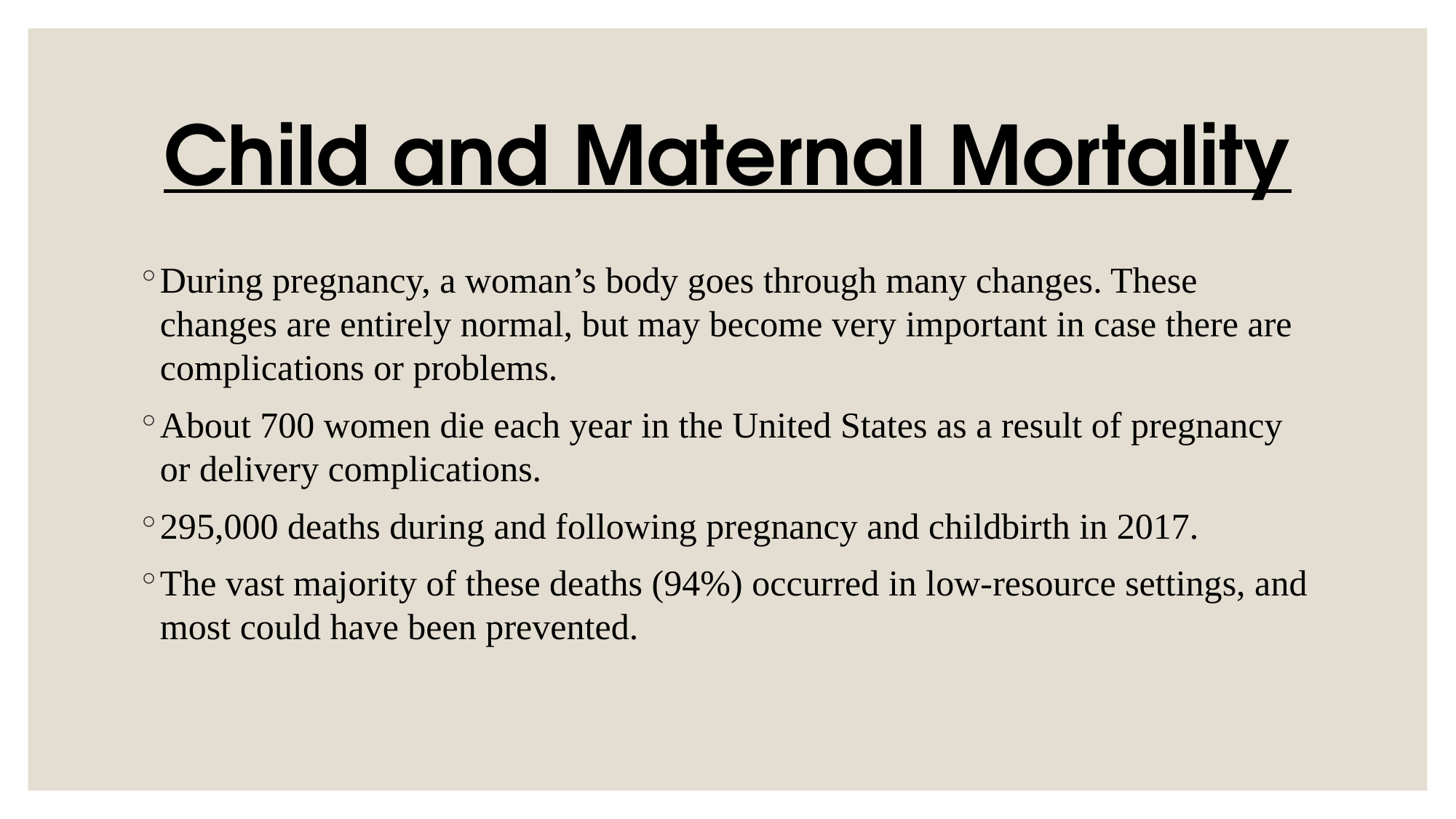

# Child and Maternal Mortality
During pregnancy, a woman’s body goes through many changes. These changes are entirely normal, but may become very important in case there are complications or problems.
About 700 women die each year in the United States as a result of pregnancy or delivery complications.
295,000 deaths during and following pregnancy and childbirth in 2017.
The vast majority of these deaths (94%) occurred in low-resource settings, and most could have been prevented.